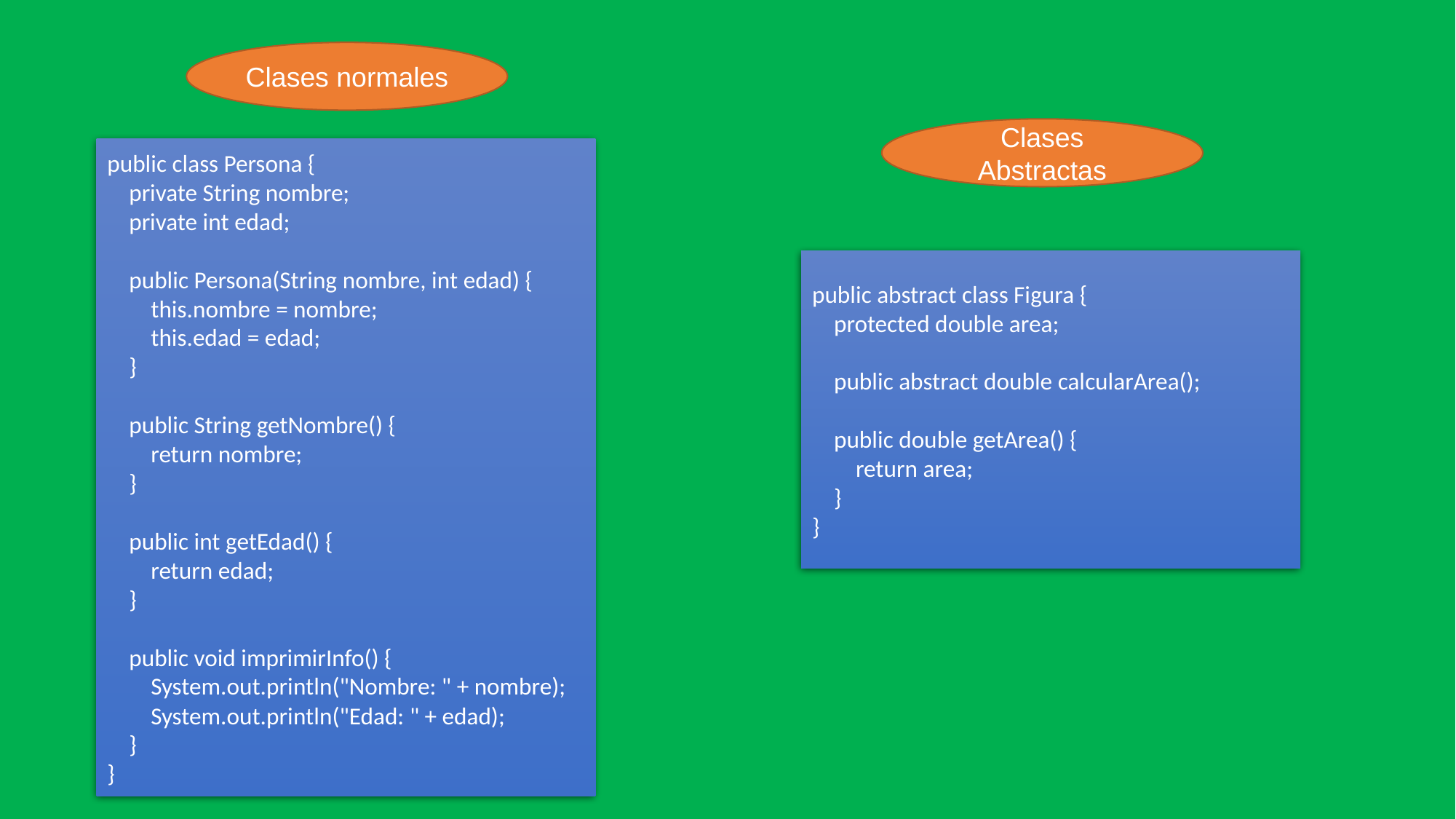

Clases normales
Clases Abstractas
public class Persona {
    private String nombre;
    private int edad;

    public Persona(String nombre, int edad) {
        this.nombre = nombre;
        this.edad = edad;
    }

    public String getNombre() {
        return nombre;
    }

    public int getEdad() {
        return edad;
    }

    public void imprimirInfo() {
        System.out.println("Nombre: " + nombre);
        System.out.println("Edad: " + edad);
    }
}
public abstract class Figura {
    protected double area;

    public abstract double calcularArea();

    public double getArea() {
        return area;
    }
}